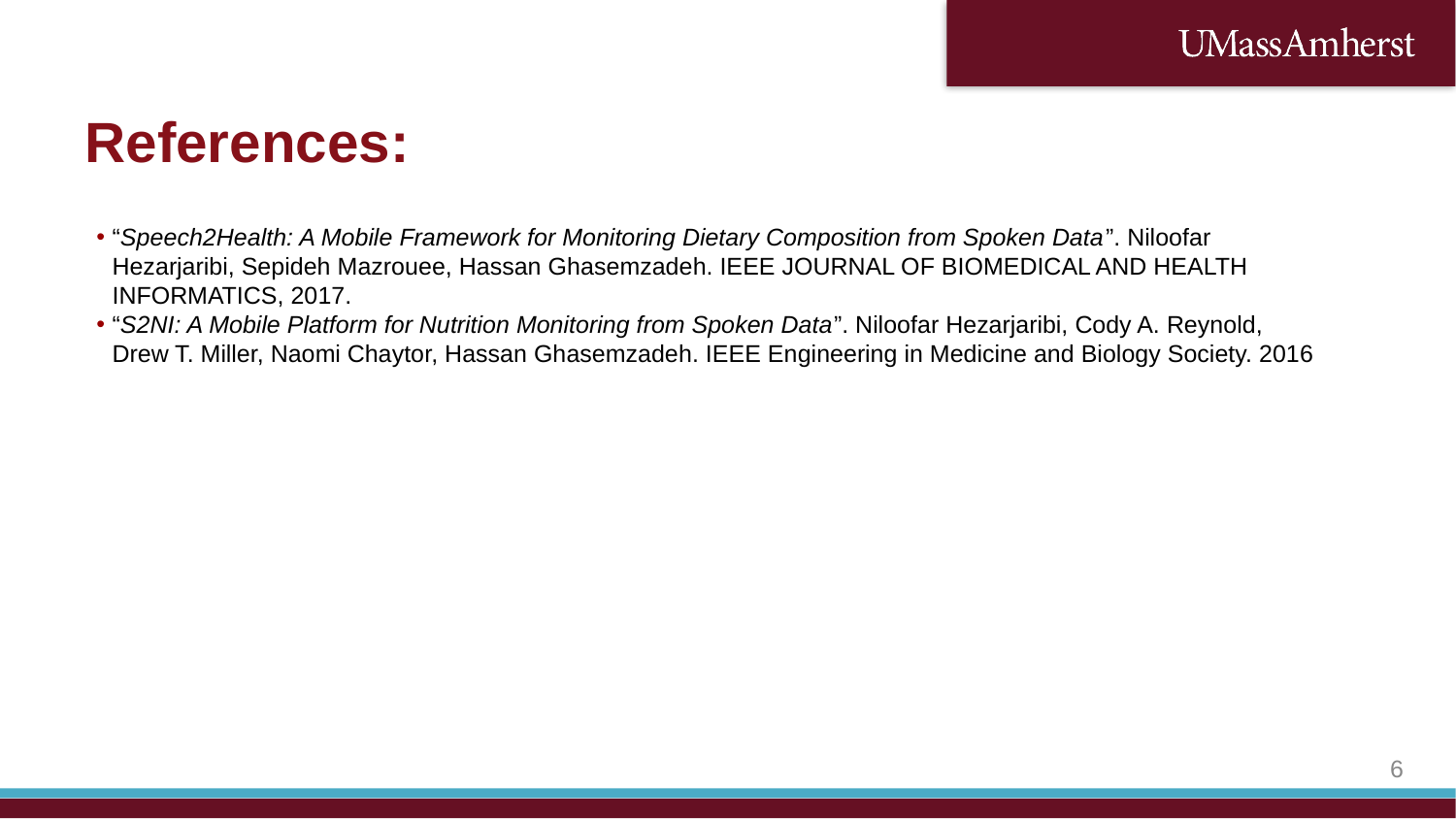

References:
“Speech2Health: A Mobile Framework for Monitoring Dietary Composition from Spoken Data”. Niloofar Hezarjaribi, Sepideh Mazrouee, Hassan Ghasemzadeh. IEEE JOURNAL OF BIOMEDICAL AND HEALTH INFORMATICS, 2017.
“S2NI: A Mobile Platform for Nutrition Monitoring from Spoken Data”. Niloofar Hezarjaribi, Cody A. Reynold, Drew T. Miller, Naomi Chaytor, Hassan Ghasemzadeh. IEEE Engineering in Medicine and Biology Society. 2016

6